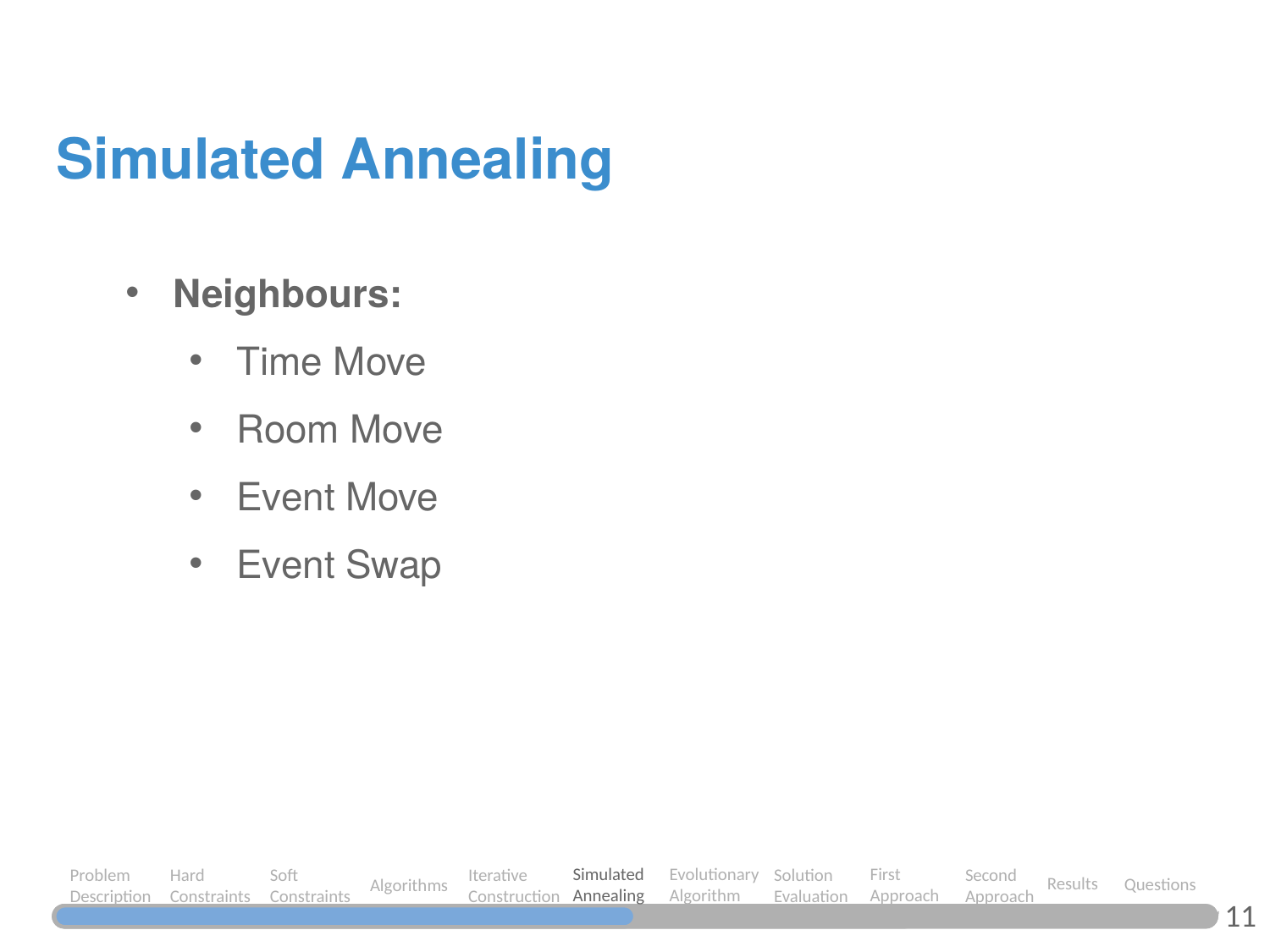

Simulated Annealing
Neighbours:
Time Move
Room Move
Event Move
Event Swap

Evolutionary Algorithm
Simulated Annealing
First Approach
Soft Constraints
Hard Constraints
Problem Description
Iterative Construction
Solution Evaluation
Second Approach
Results
Questions
Algorithms
11